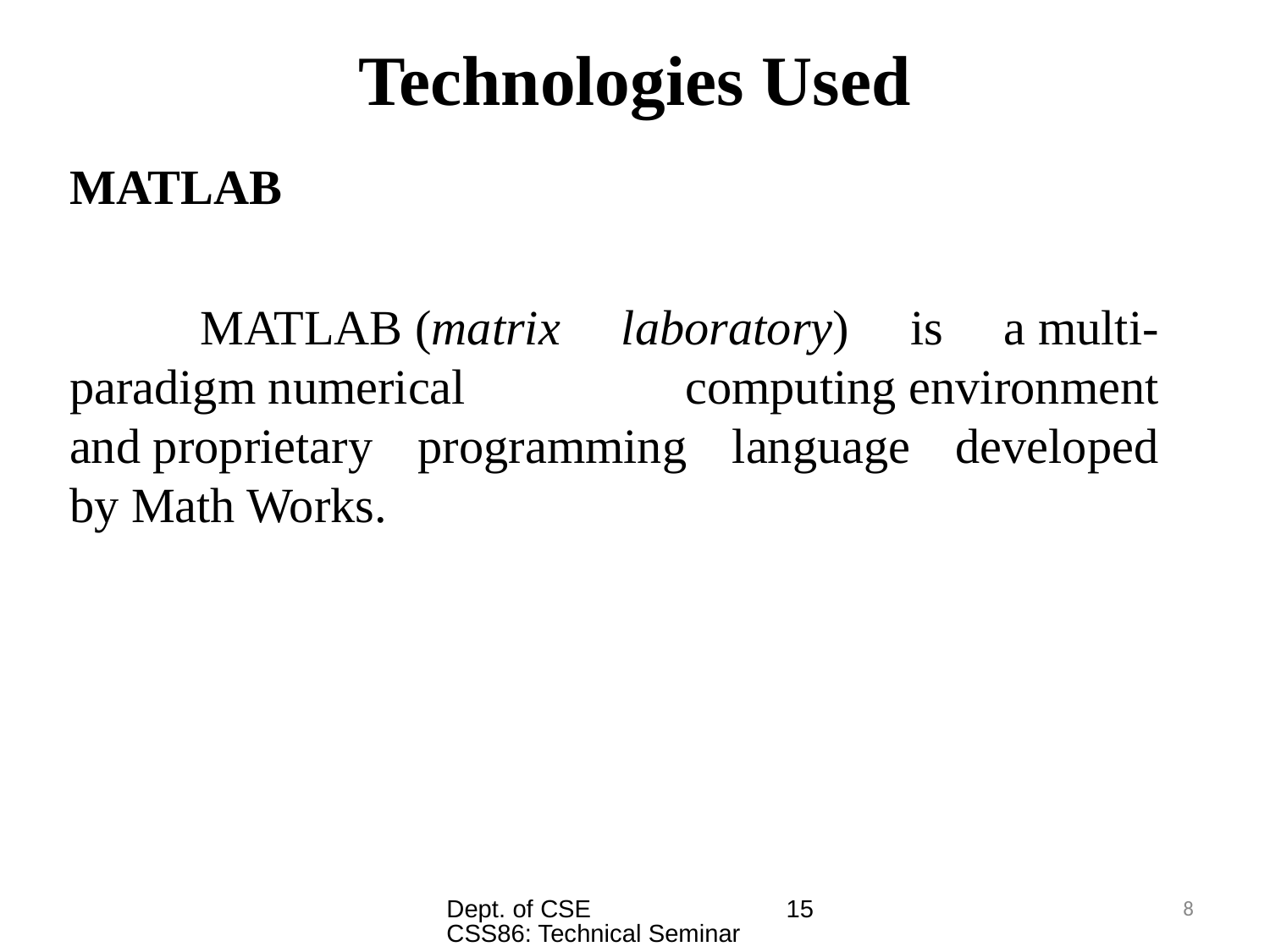

# Technologies Used
MATLAB

   MATLAB (matrix laboratory) is a multi-paradigm numerical computing environment and proprietary programming language developed by Math Works.
Dept. of CSE                            15CSS86: Technical Seminar
8